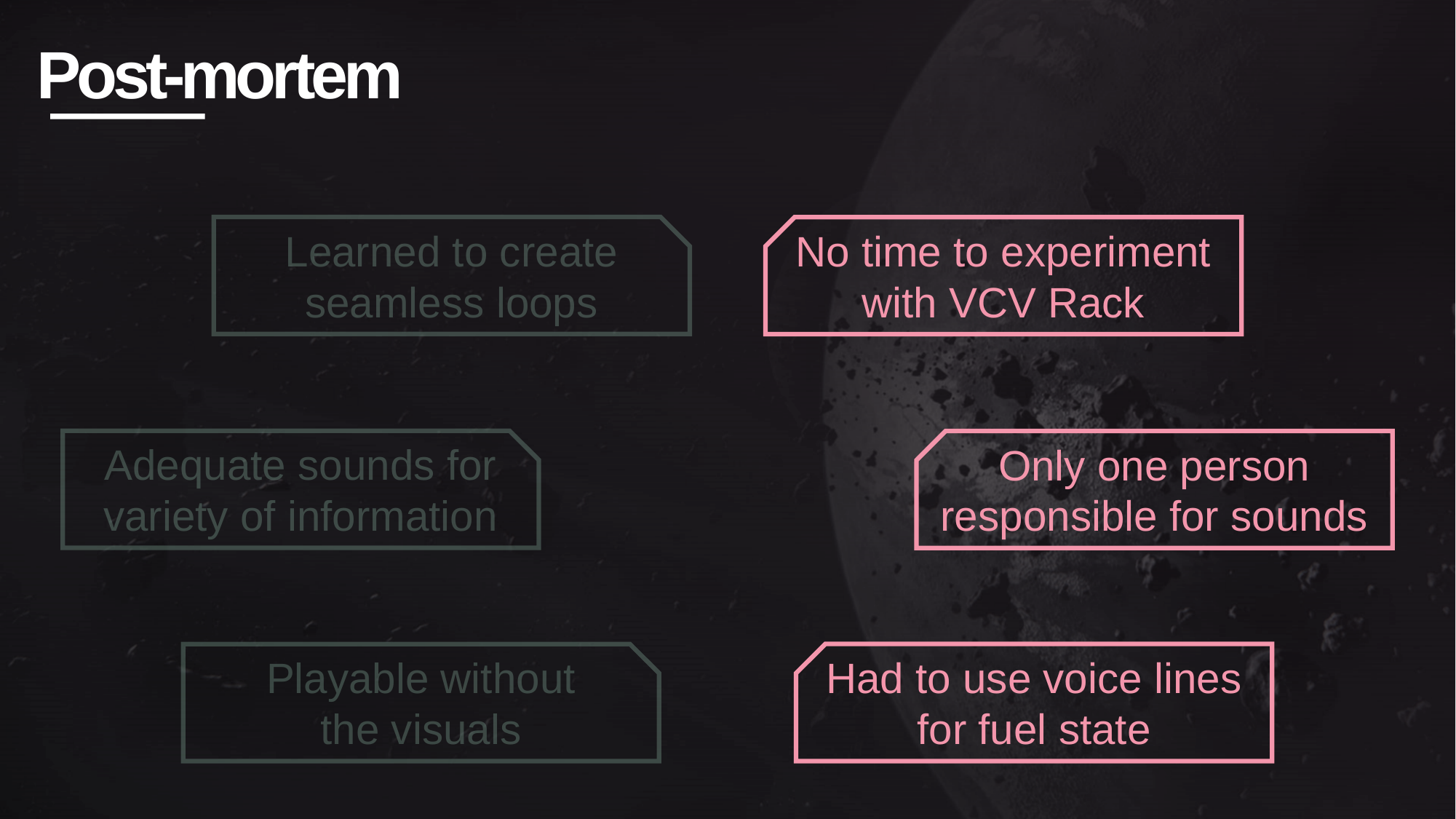

Post-mortem

No time to experiment with VCV Rack
Learned to create
seamless loops

Only one person responsible for sounds
Adequate sounds for variety of information

Had to use voice lines for fuel state

Playable without
the visuals